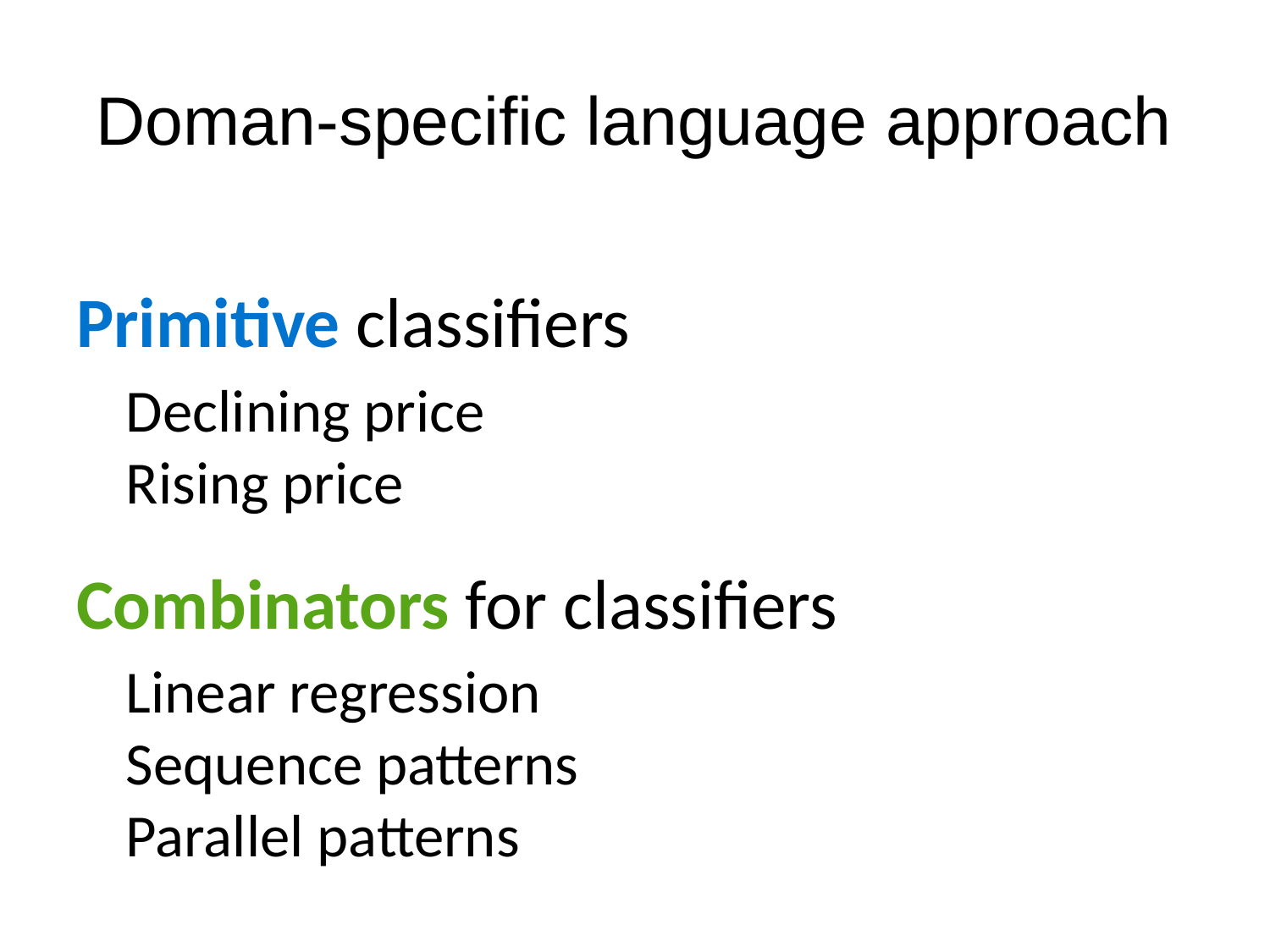

# Doman-specific language approach
Primitive classifiers
Declining price
Rising price
Combinators for classifiers
Linear regression
Sequence patterns
Parallel patterns